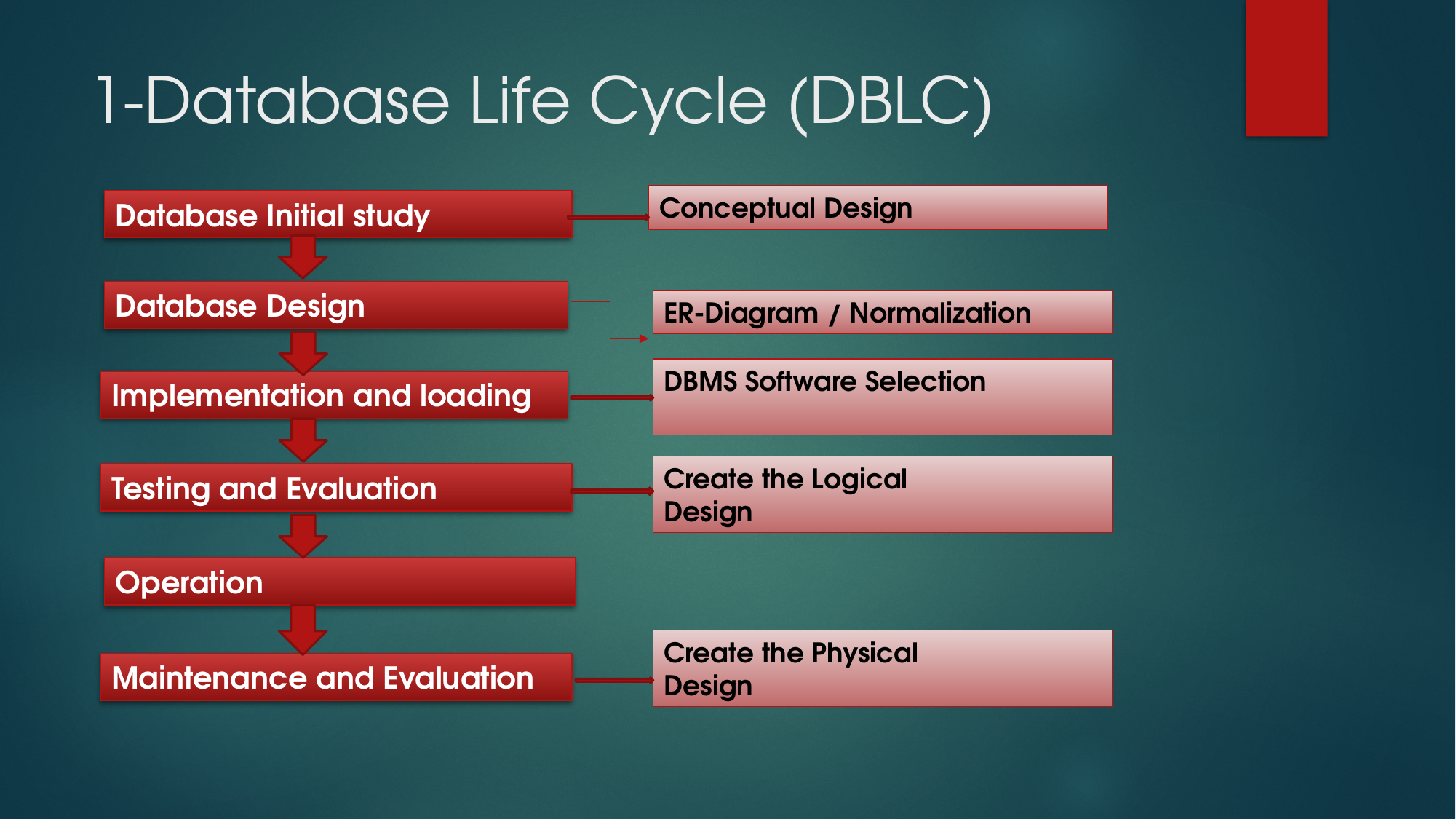

# 1-Database Life Cycle (DBLC)
Conceptual Design
Database Initial study

Database Design
ER-Diagram / Normalization

DBMS Software Selection

Implementation and loading

Create the Logical
Design
Testing and Evaluation

Operation

Create the Physical
Design
Maintenance and Evaluation